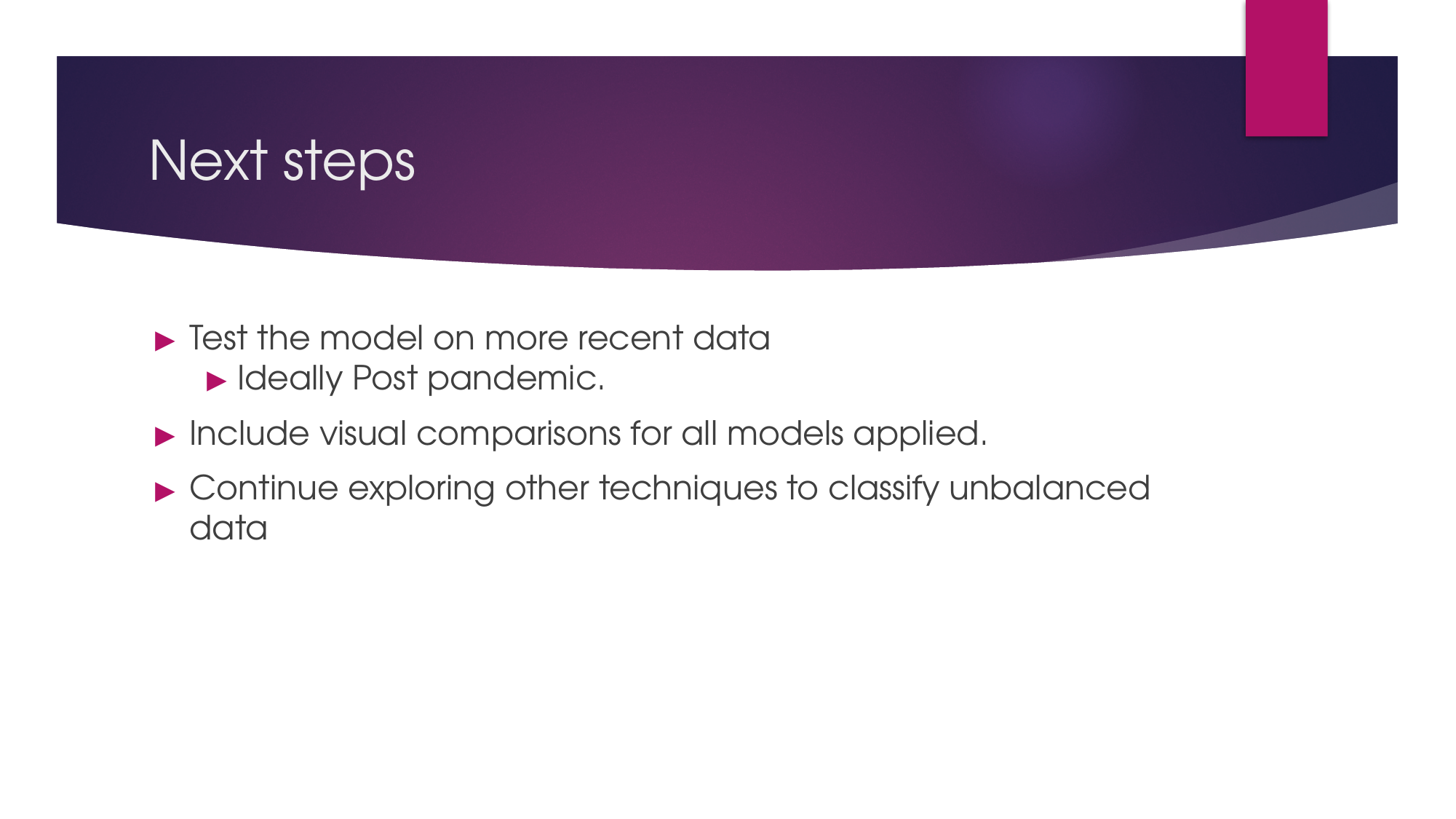

# Next steps
Test the model on more recent data
Ideally Post pandemic.
Include visual comparisons for all models applied.
Continue exploring other techniques to classify unbalanced data